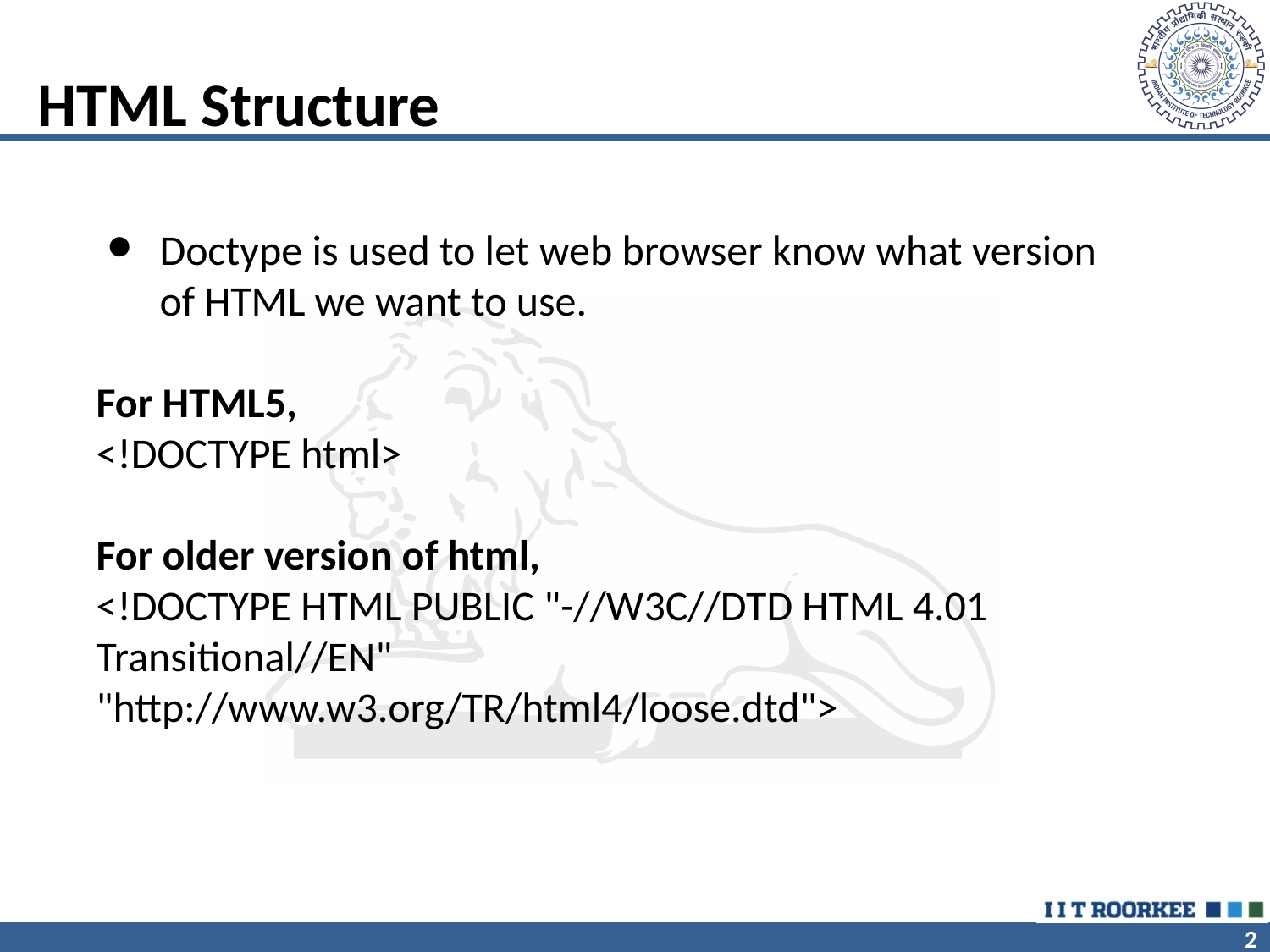

# HTML Structure
Doctype is used to let web browser know what version of HTML we want to use.

For HTML5,
<!DOCTYPE html>

For older version of html,
<!DOCTYPE HTML PUBLIC "-//W3C//DTD HTML 4.01 Transitional//EN"
"http://www.w3.org/TR/html4/loose.dtd">